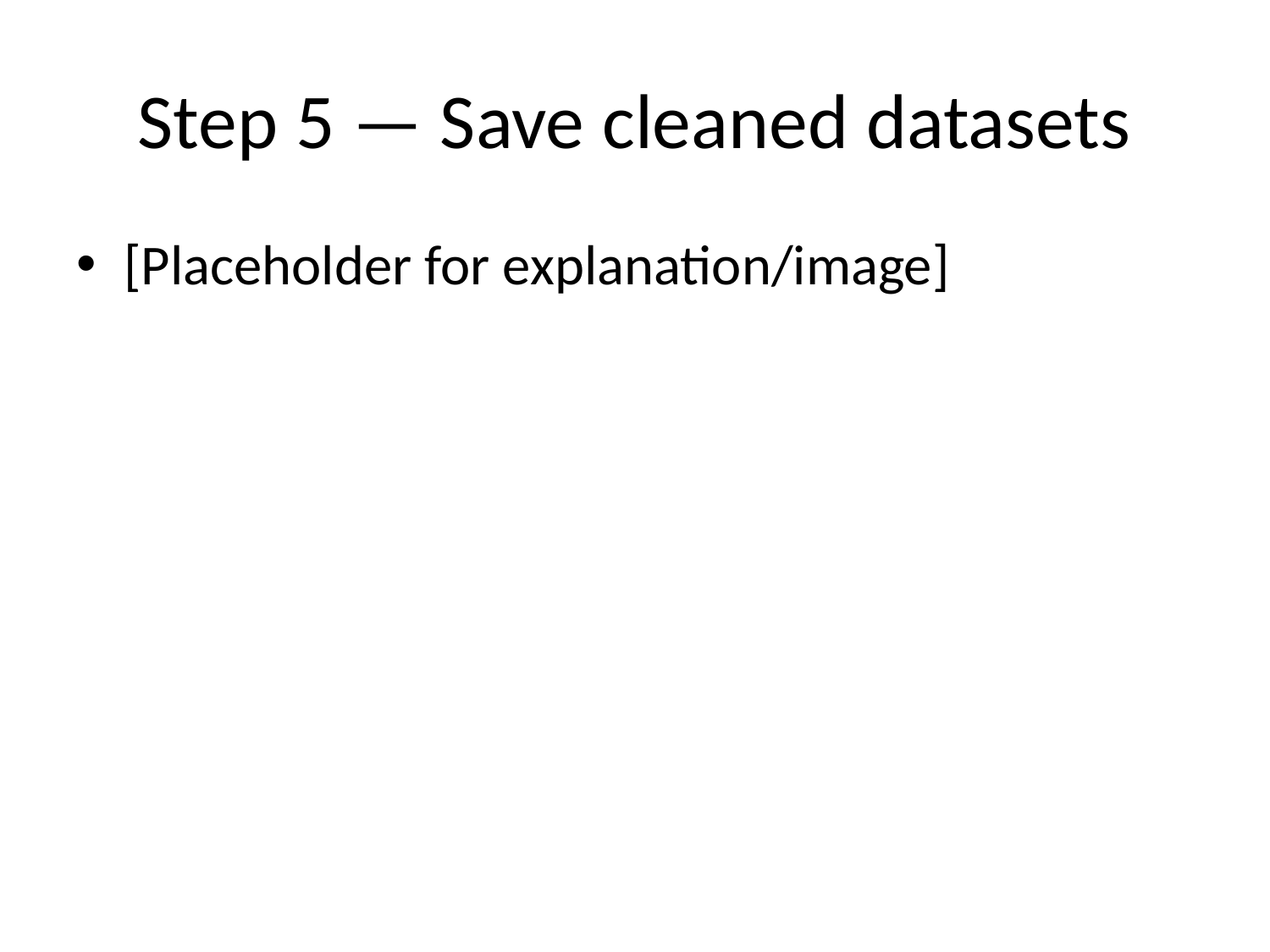

# Step 5 — Save cleaned datasets
[Placeholder for explanation/image]